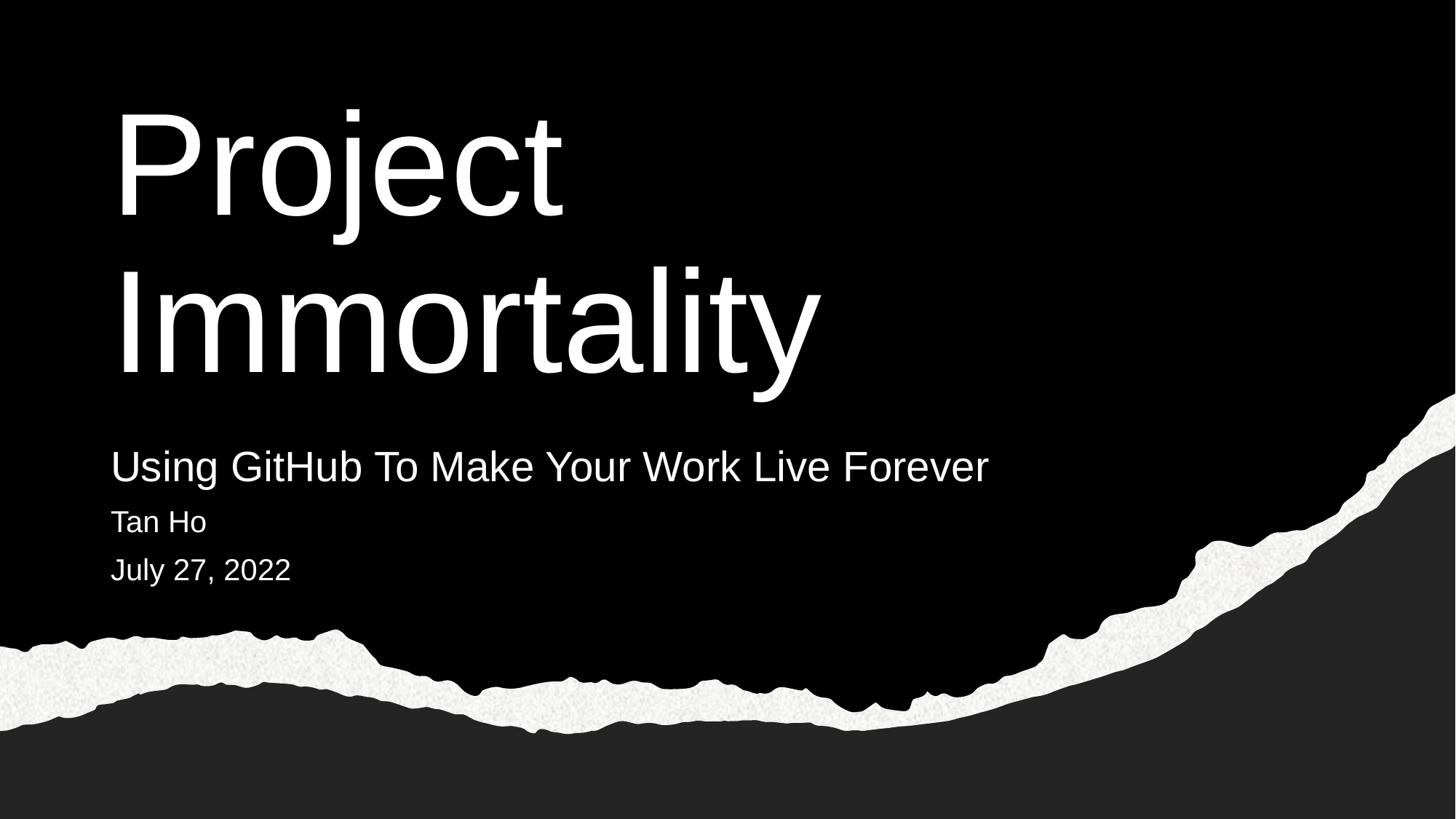

# Project Immortality

Using GitHub To Make Your Work Live Forever
Tan Ho
July 27, 2022